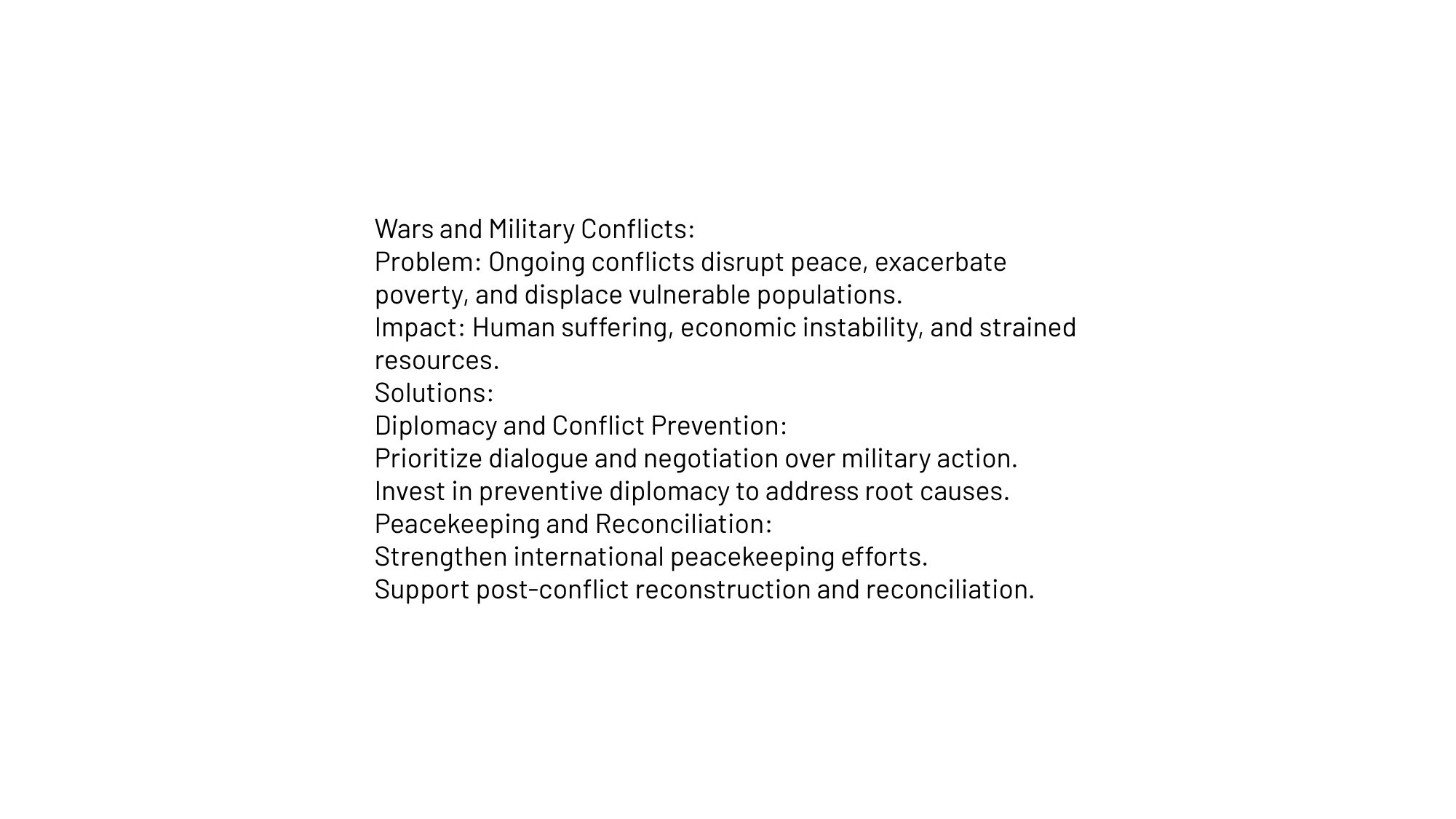

Wars and Military Conflicts:
Problem: Ongoing conflicts disrupt peace, exacerbate poverty, and displace vulnerable populations.
Impact: Human suffering, economic instability, and strained resources.
Solutions:
Diplomacy and Conflict Prevention:
Prioritize dialogue and negotiation over military action.
Invest in preventive diplomacy to address root causes.
Peacekeeping and Reconciliation:
Strengthen international peacekeeping efforts.
Support post-conflict reconstruction and reconciliation.